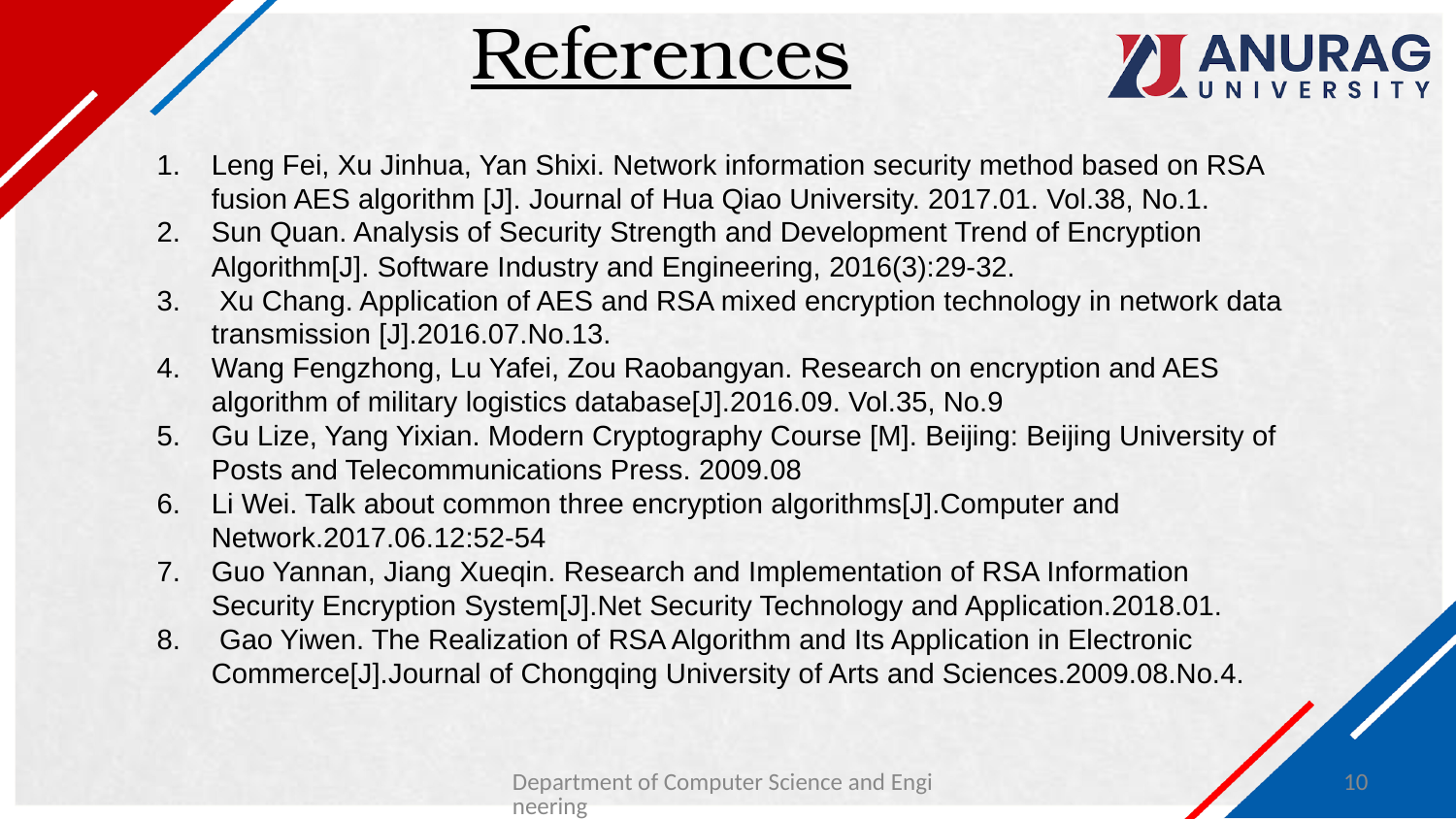

# References
Leng Fei, Xu Jinhua, Yan Shixi. Network information security method based on RSA fusion AES algorithm [J]. Journal of Hua Qiao University. 2017.01. Vol.38, No.1.
Sun Quan. Analysis of Security Strength and Development Trend of Encryption Algorithm[J]. Software Industry and Engineering, 2016(3):29-32.
 Xu Chang. Application of AES and RSA mixed encryption technology in network data transmission [J].2016.07.No.13.
Wang Fengzhong, Lu Yafei, Zou Raobangyan. Research on encryption and AES algorithm of military logistics database[J].2016.09. Vol.35, No.9
Gu Lize, Yang Yixian. Modern Cryptography Course [M]. Beijing: Beijing University of Posts and Telecommunications Press. 2009.08
Li Wei. Talk about common three encryption algorithms[J].Computer and Network.2017.06.12:52-54
Guo Yannan, Jiang Xueqin. Research and Implementation of RSA Information Security Encryption System[J].Net Security Technology and Application.2018.01.
 Gao Yiwen. The Realization of RSA Algorithm and Its Application in Electronic Commerce[J].Journal of Chongqing University of Arts and Sciences.2009.08.No.4.

Department of Computer Science and Engineering
10